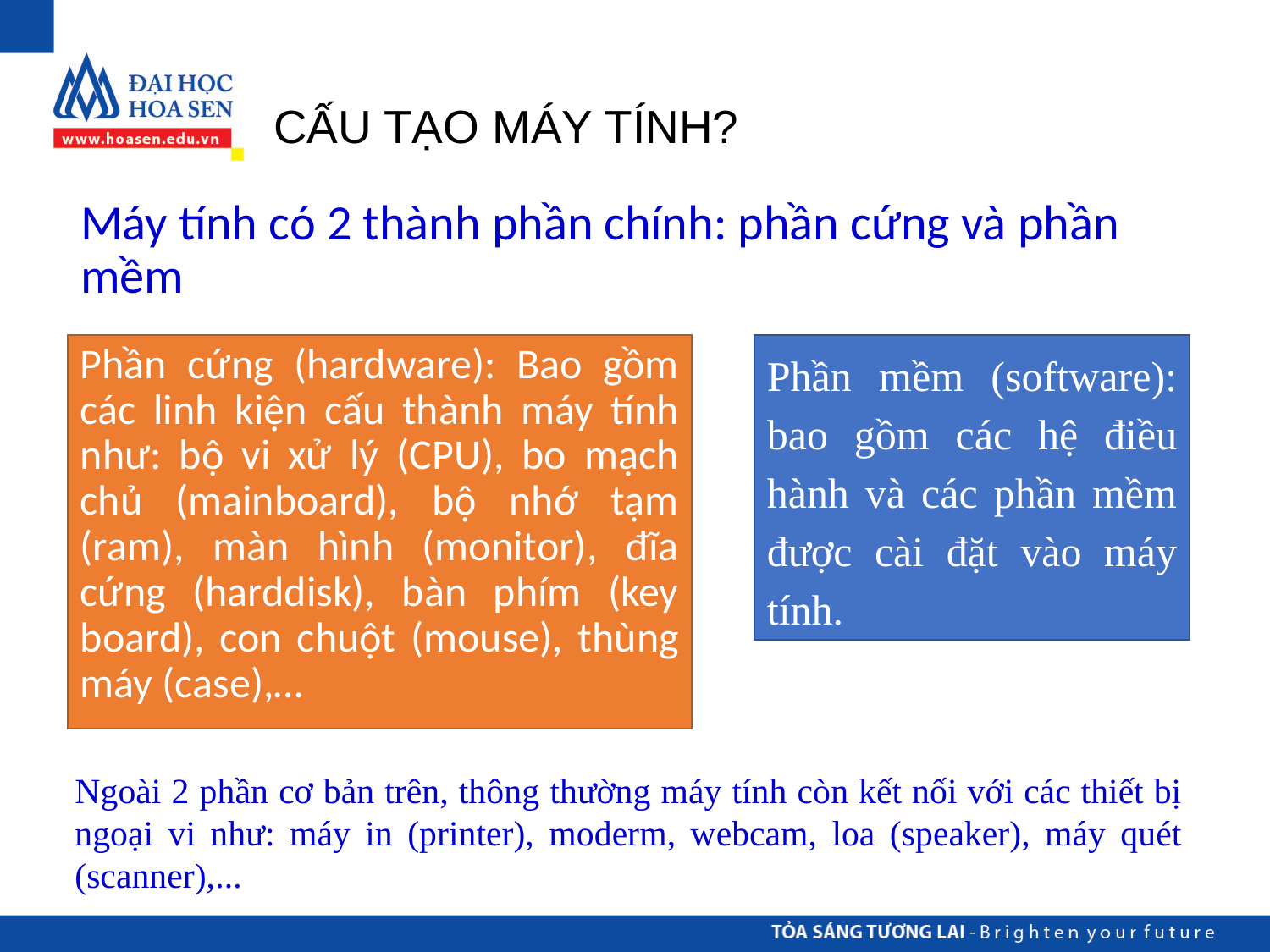

# CẤU TẠO MÁY TÍNH?
Máy tính có 2 thành phần chính: phần cứng và phần mềm
Phần cứng (hardware): Bao gồm các linh kiện cấu thành máy tính như: bộ vi xử lý (CPU), bo mạch chủ (mainboard), bộ nhớ tạm (ram), màn hình (monitor), đĩa cứng (harddisk), bàn phím (key board), con chuột (mouse), thùng máy (case),…

Phần mềm (software): bao gồm các hệ điều hành và các phần mềm được cài đặt vào máy tính.
Ngoài 2 phần cơ bản trên, thông thường máy tính còn kết nối với các thiết bị ngoại vi như: máy in (printer), moderm, webcam, loa (speaker), máy quét (scanner),...